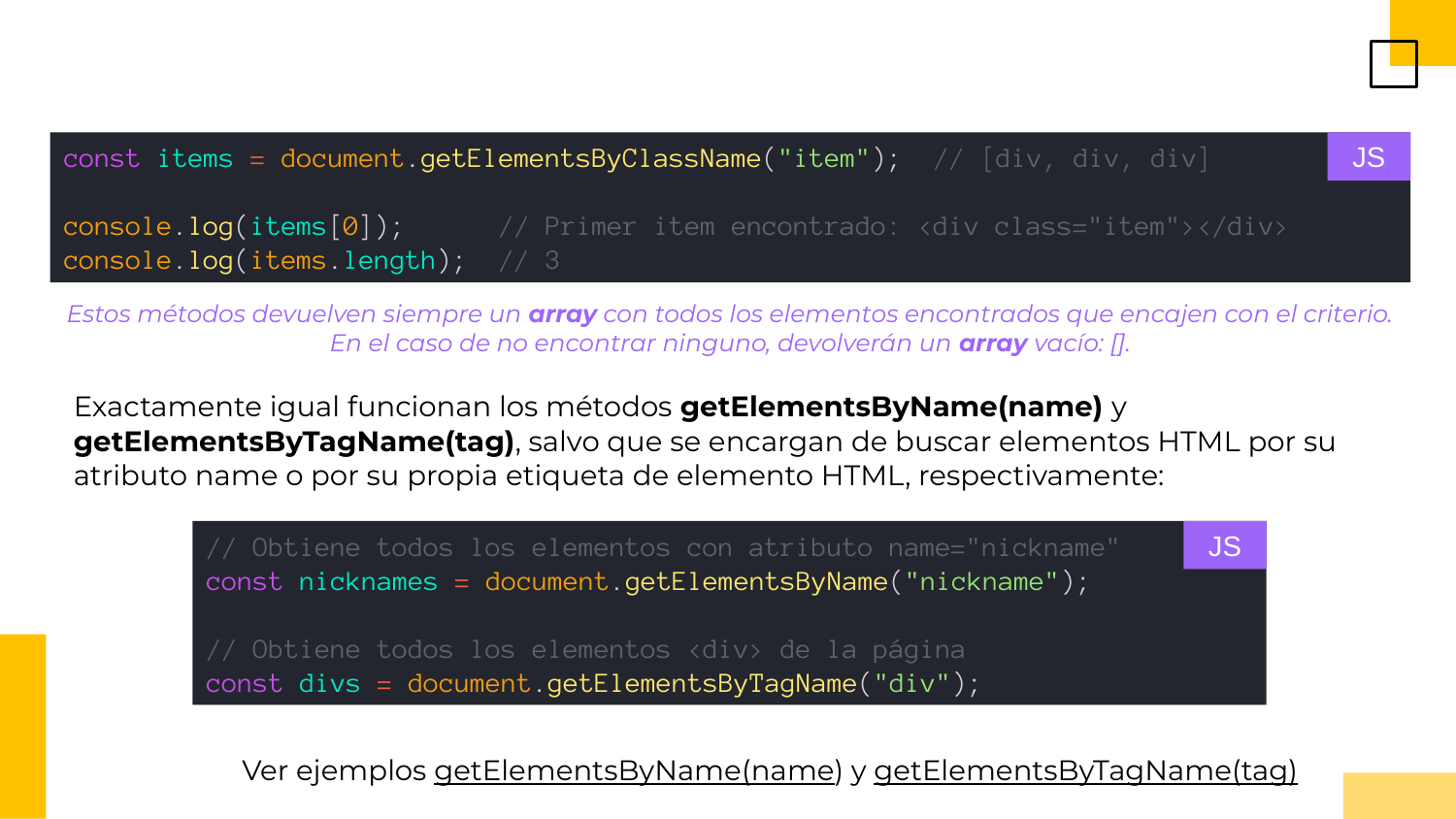

const items = document.getElementsByClassName("item");  // [div, div, div]
console.log(items[0]);      // Primer item encontrado: <div class="item"></div>
console.log(items.length);  // 3
JS
Estos métodos devuelven siempre un array con todos los elementos encontrados que encajen con el criterio. En el caso de no encontrar ninguno, devolverán un array vacío: [].
Exactamente igual funcionan los métodos getElementsByName(name) y getElementsByTagName(tag), salvo que se encargan de buscar elementos HTML por su atributo name o por su propia etiqueta de elemento HTML, respectivamente:
// Obtiene todos los elementos con atributo name="nickname"
const nicknames = document.getElementsByName("nickname");
// Obtiene todos los elementos <div> de la página
const divs = document.getElementsByTagName("div");
JS
Ver ejemplos getElementsByName(name) y getElementsByTagName(tag)